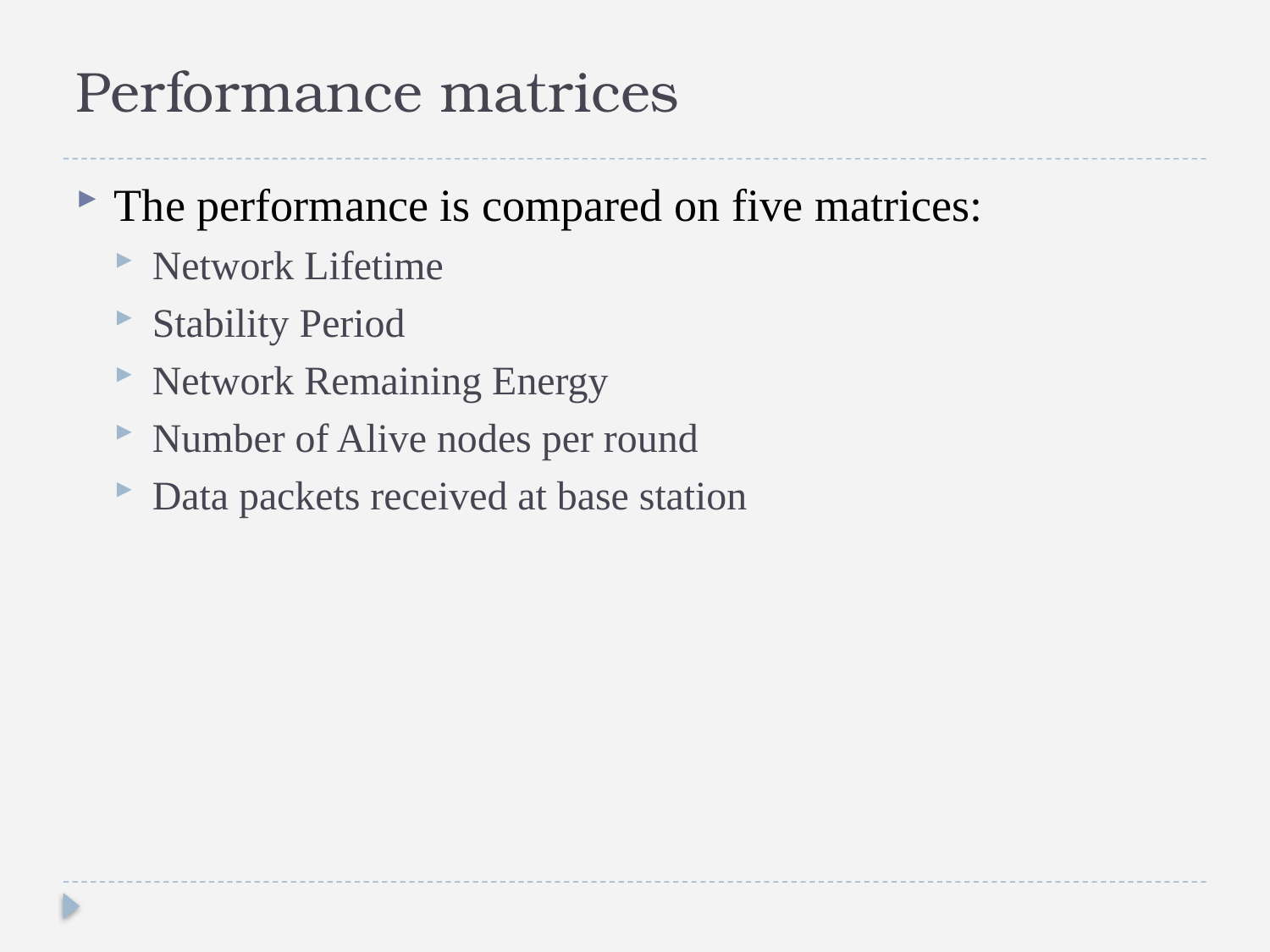

# Performance matrices
The performance is compared on five matrices:
Network Lifetime
Stability Period
Network Remaining Energy
Number of Alive nodes per round
Data packets received at base station